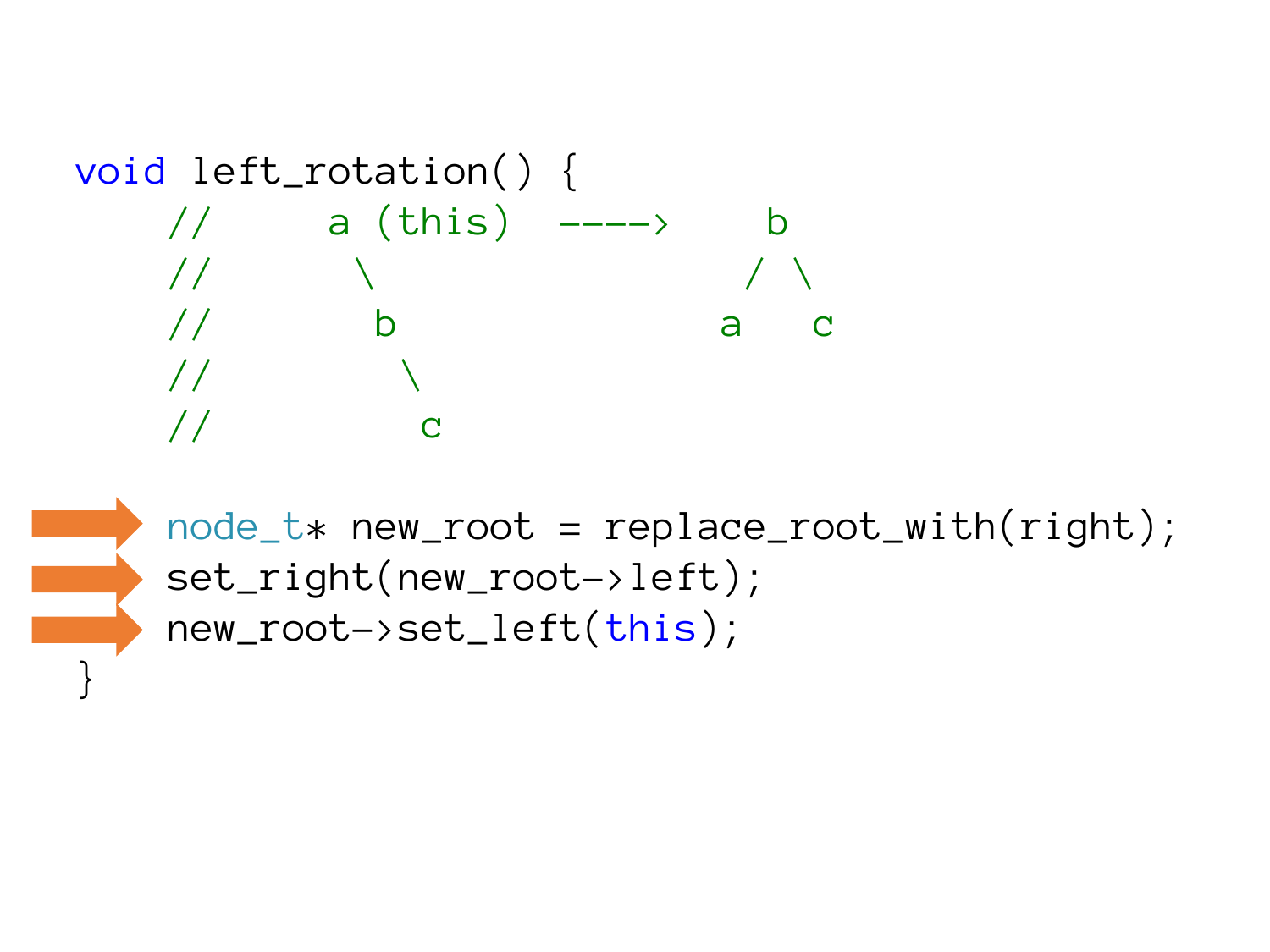

void left_rotation() {
    //     a (this)  ---->    b
    //      \                / \
    //       b              a   c
    //        \
    //         c

    node_t* new_root = replace_root_with(right);
    set_right(new_root->left);
    new_root->set_left(this);
}